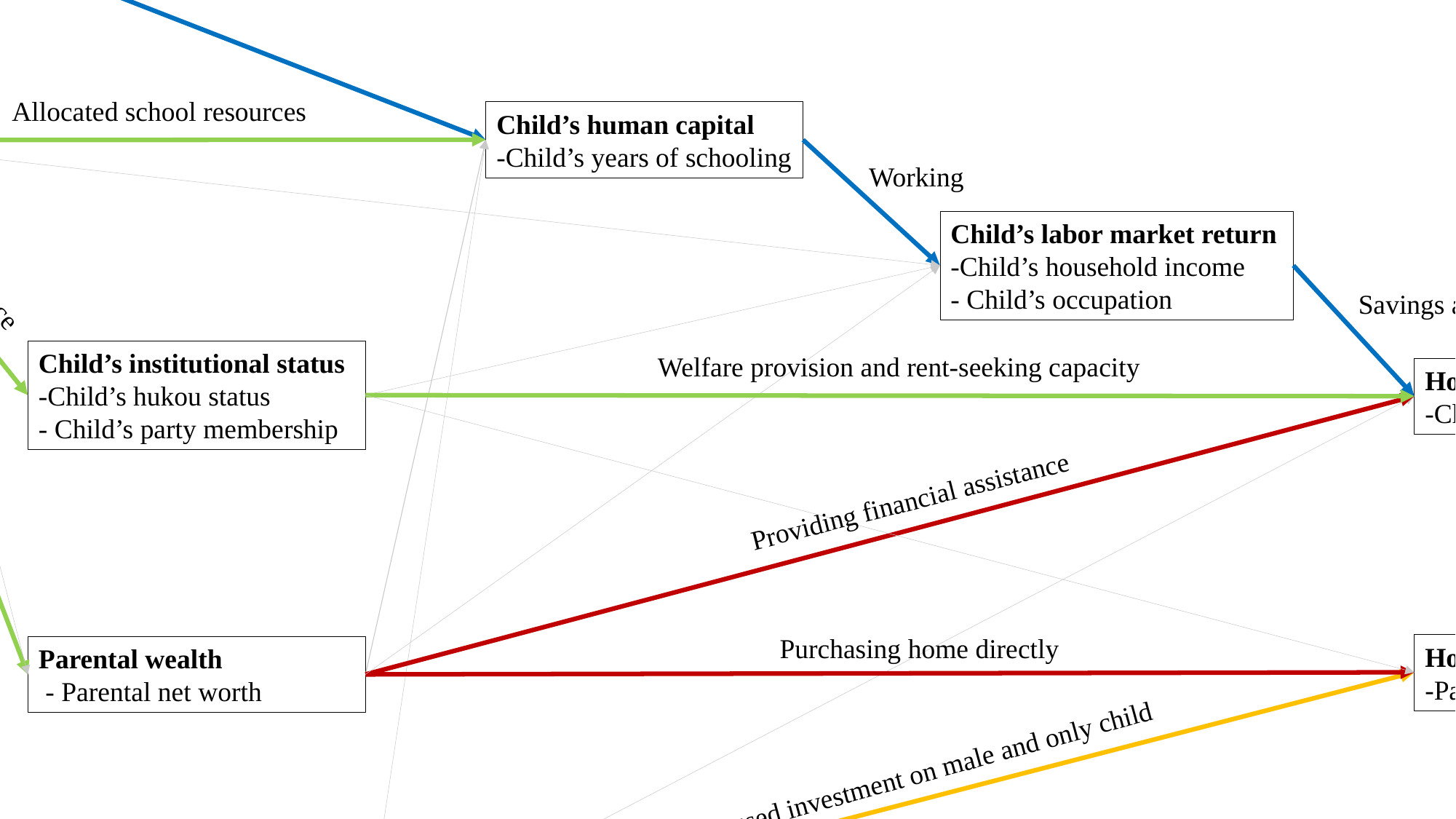

Parental education
 - Father’s years of schooling
Parenting
Parental institutional status
 - Father’s hukou status
 - Father’s working unit type
 - Father’s organizational resources
   (party membership, cadre ranking)
Allocated school resources
Child’s human capital
-Child’s years of schooling
Working
Child’s labor market return
-Child’s household income
- Child’s occupation
Status inheritance
Savings and mortgage
Child’s institutional status
-Child’s hukou status
- Child’s party membership
Welfare provision and rent-seeking capacity
Housing wealth with partial parental support (87%)
-Children purchase home themselves
Subsidized public housing purchase
Providing financial assistance
Purchasing home directly
Housing wealth with wholly parental support (13%)
-Parents buy home for children upon marriage
Parental wealth
 - Parental net worth
Focused investment on male and only child
Family structure
 - Only child
 - Male child